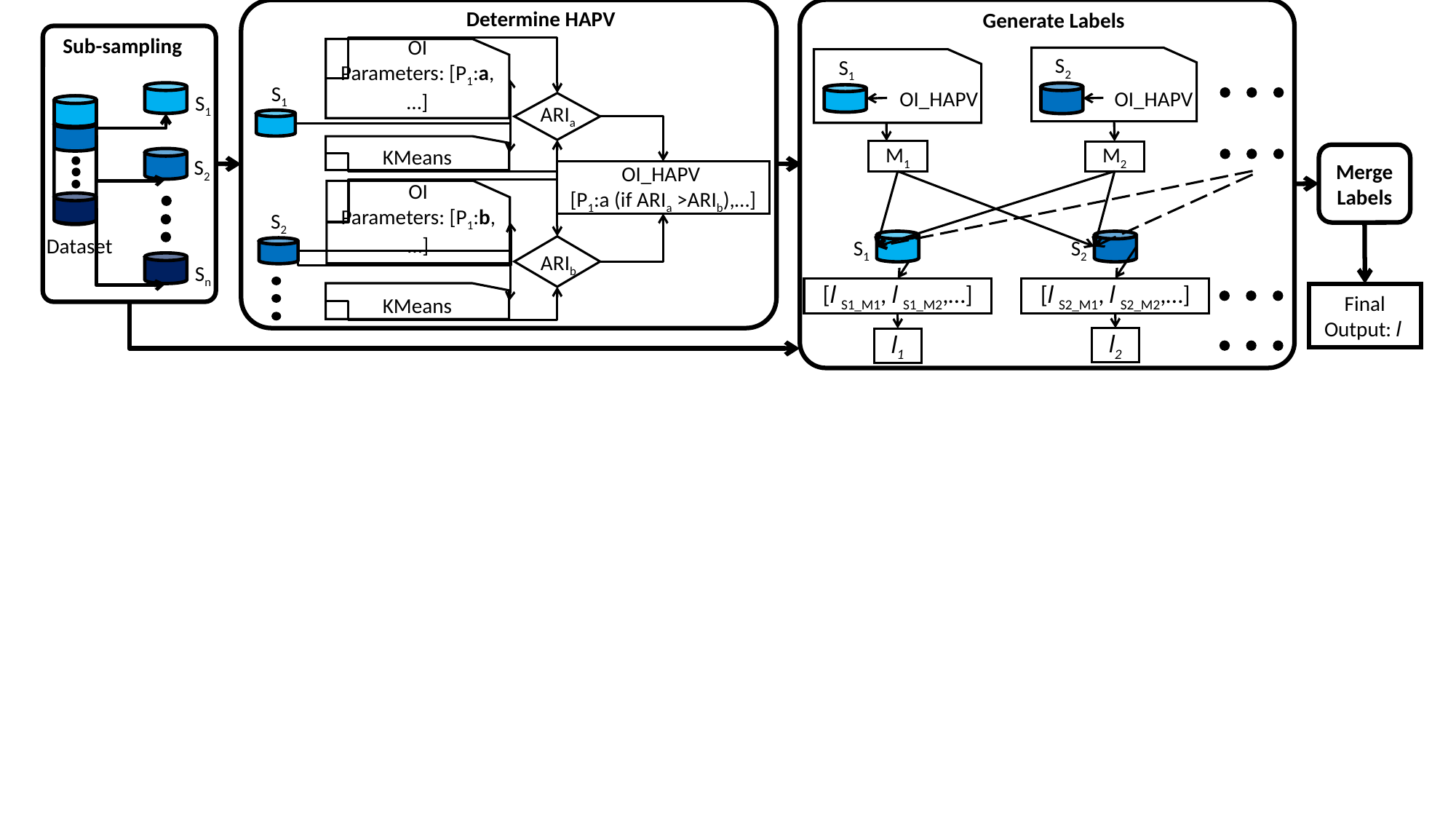

Determine HAPV
Generate Labels

Sub-sampling

S1

S2

Dataset

Sn
OI
Parameters: [P1:a,…]

S2

S1

S1
OI_HAPV
OI_HAPV

ARIa

KMeans
M1
M2
Merge Labels

OI_HAPV
[P1:a (if ARIa >ARIb),…]
OI
Parameters: [P1:b,…]

S2
S2
S1

ARIb

[l S1_M1, l S1_M2,…]
[l S2_M1, l S2_M2,…]
KMeans
Final Output: l

l2
l1